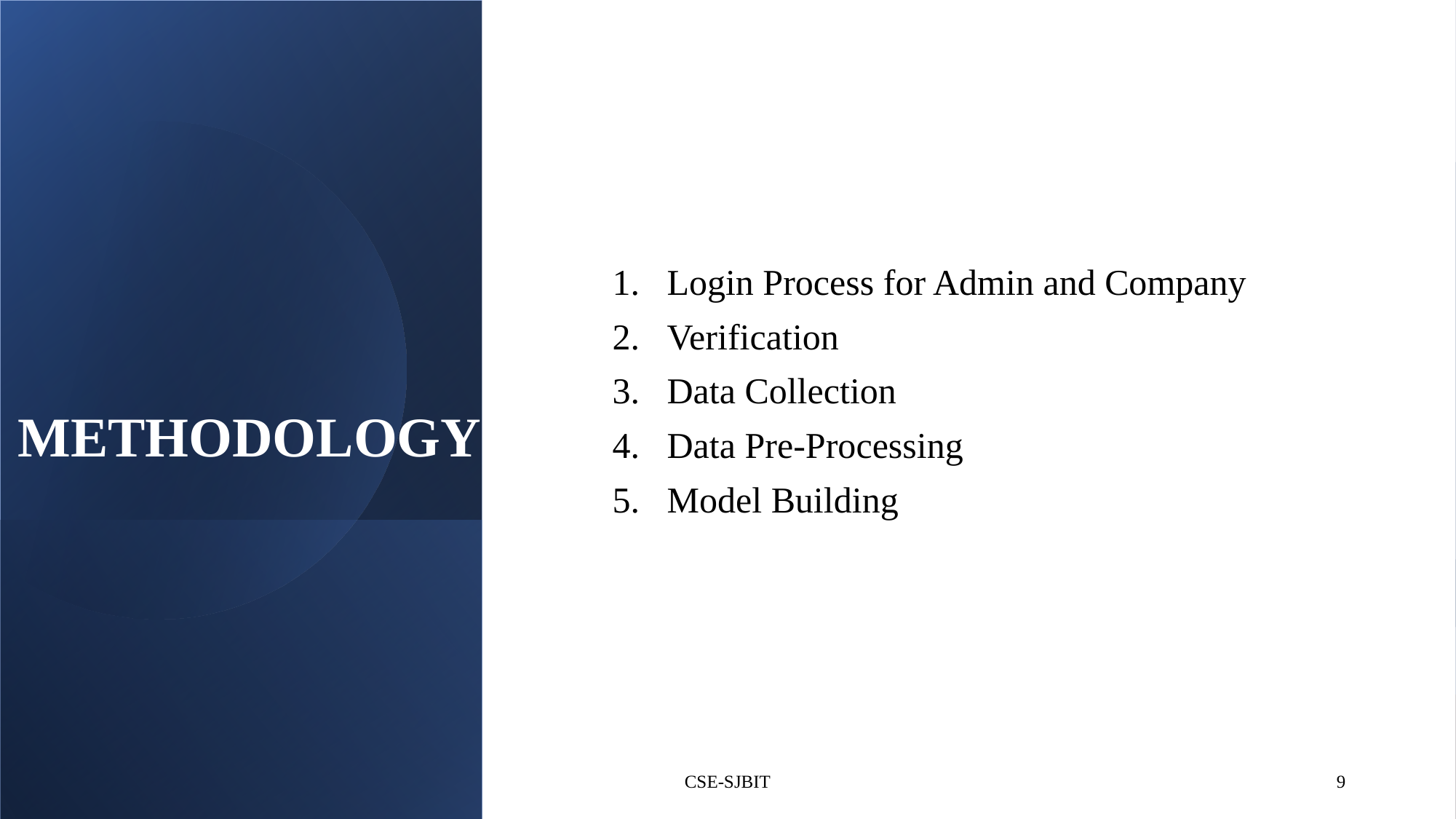

# METHODOLOGY
Login Process for Admin and Company
Verification
Data Collection
Data Pre-Processing
Model Building

CSE-SJBIT
9